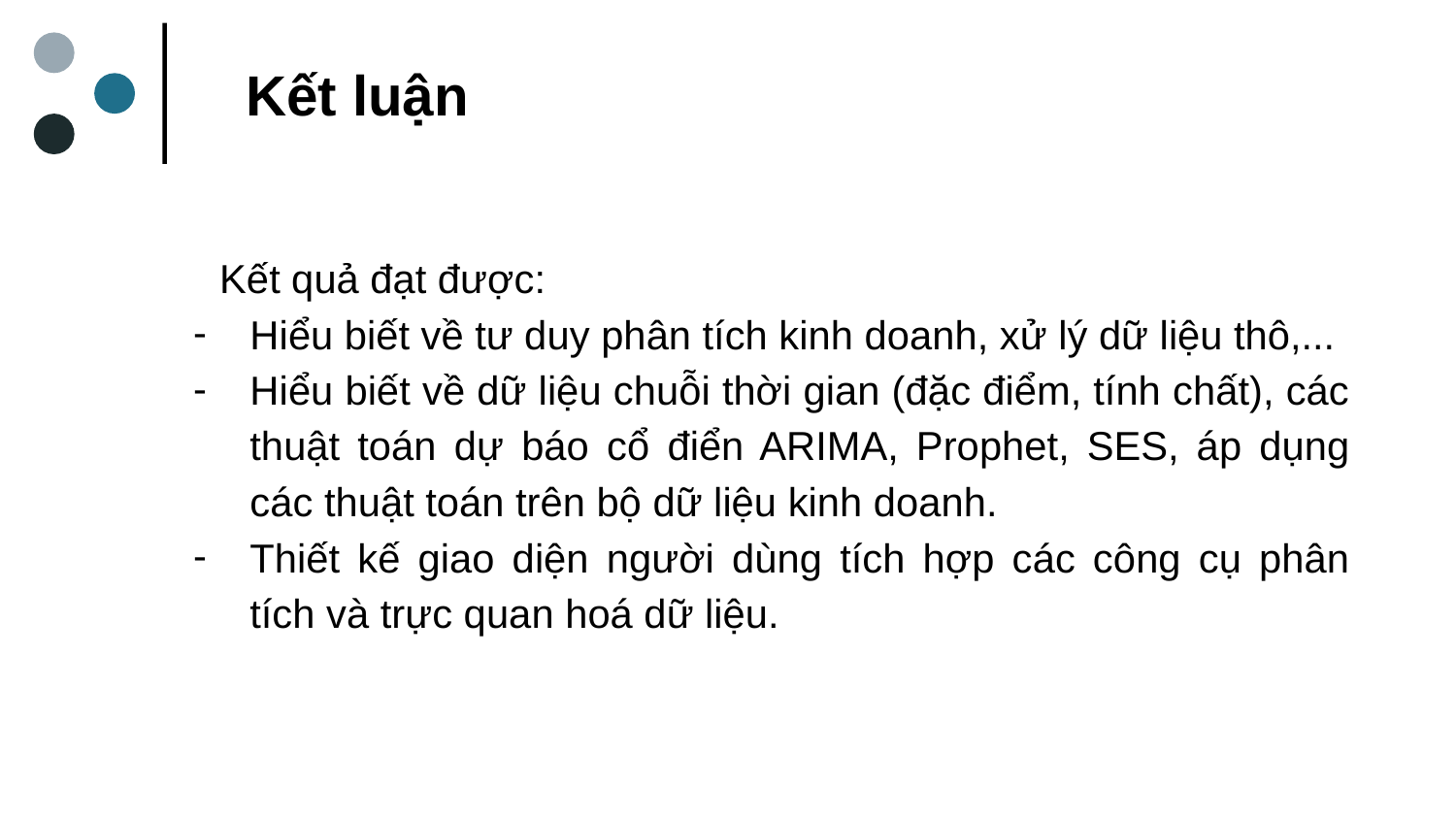

Kết luận

Kết quả đạt được:
Hiểu biết về tư duy phân tích kinh doanh, xử lý dữ liệu thô,...
Hiểu biết về dữ liệu chuỗi thời gian (đặc điểm, tính chất), các thuật toán dự báo cổ điển ARIMA, Prophet, SES, áp dụng các thuật toán trên bộ dữ liệu kinh doanh.
Thiết kế giao diện người dùng tích hợp các công cụ phân tích và trực quan hoá dữ liệu.